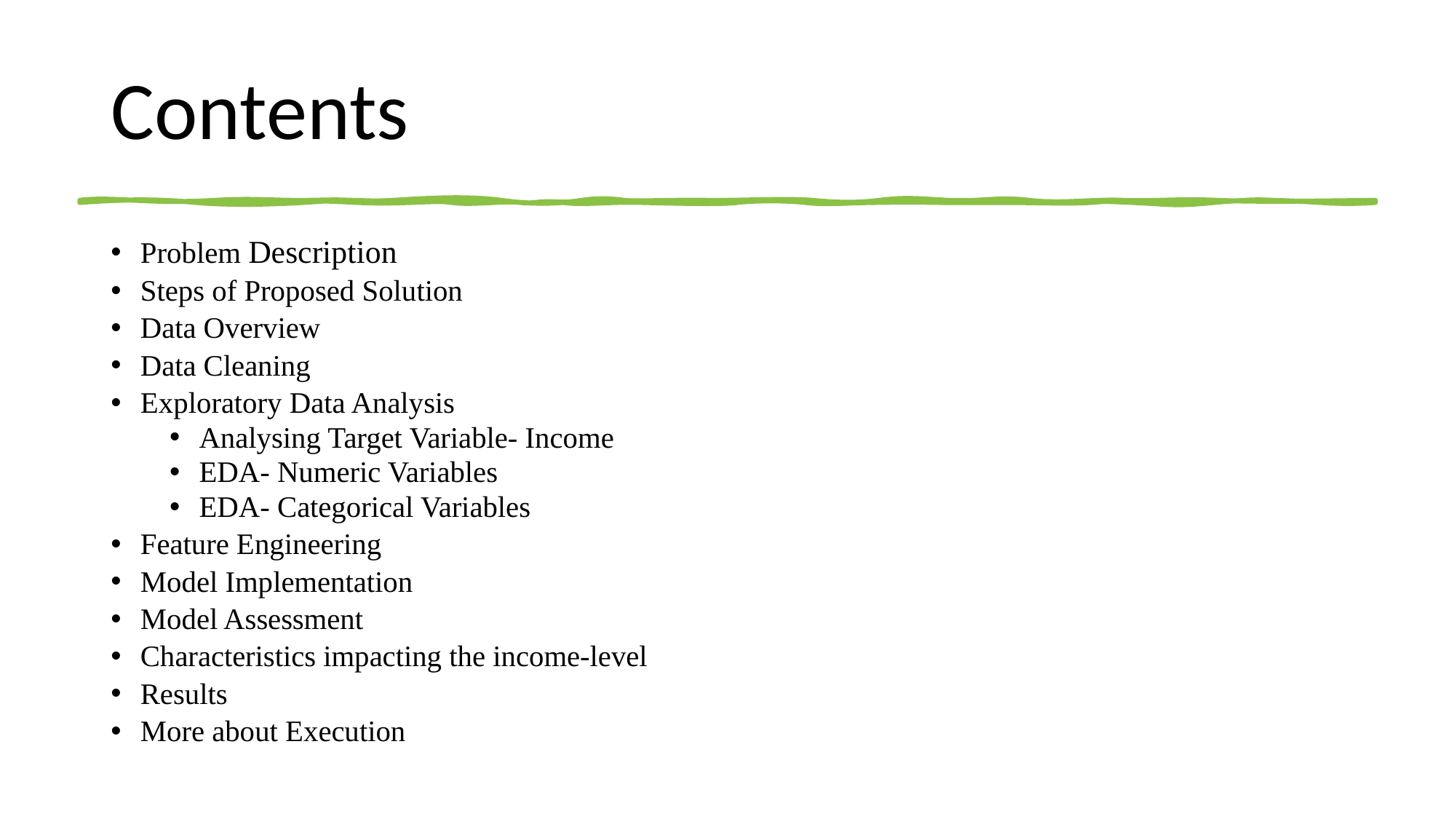

# Contents

Problem Description
Steps of Proposed Solution
Data Overview
Data Cleaning
Exploratory Data Analysis
Analysing Target Variable- Income
EDA- Numeric Variables
EDA- Categorical Variables
Feature Engineering
Model Implementation
Model Assessment
Characteristics impacting the income-level
Results
More about Execution